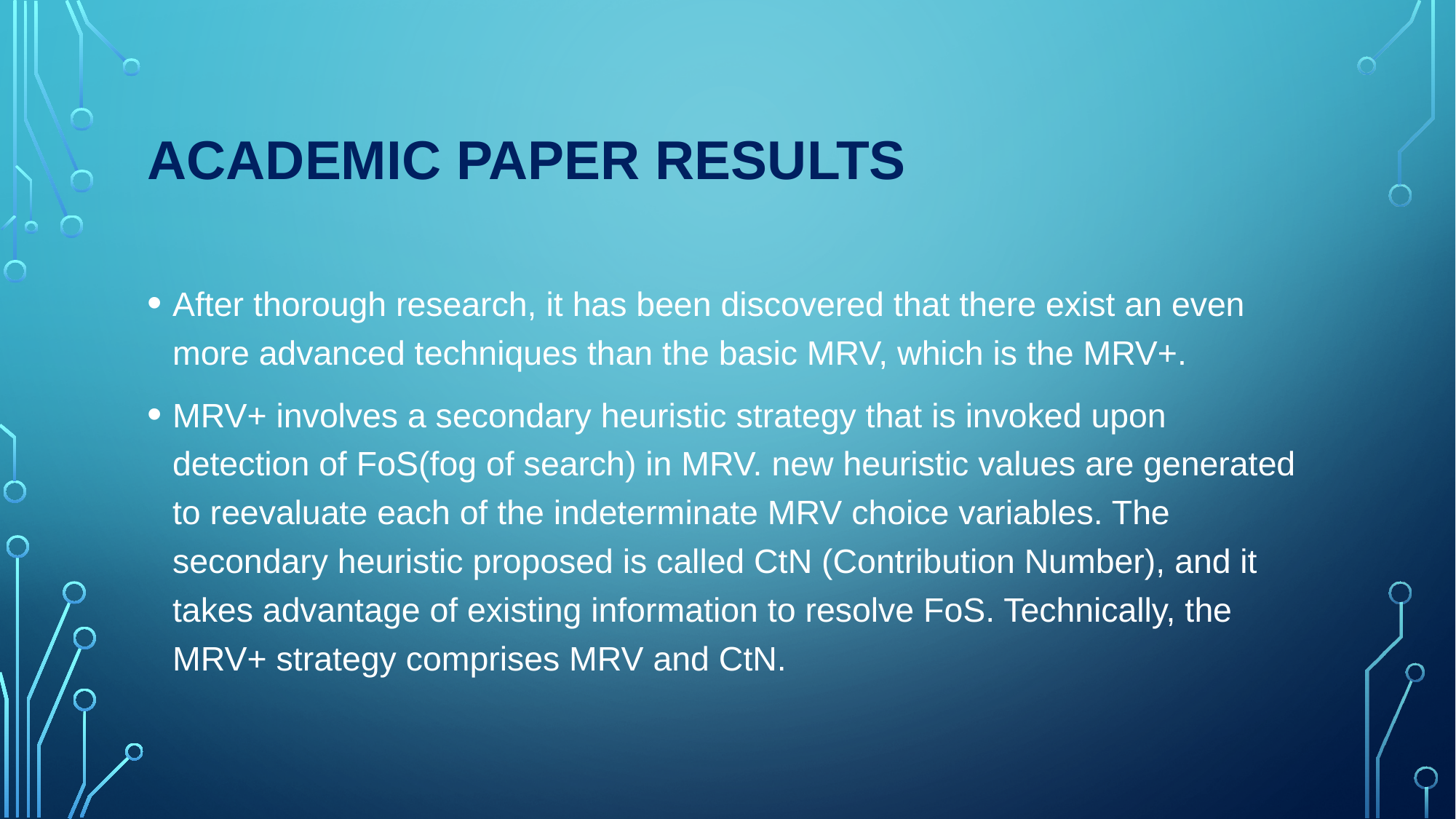

# ACADEMIC PAPER RESULTS
After thorough research, it has been discovered that there exist an even more advanced techniques than the basic MRV, which is the MRV+.
MRV+ involves a secondary heuristic strategy that is invoked upon detection of FoS(fog of search) in MRV. new heuristic values are generated to reevaluate each of the indeterminate MRV choice variables. The secondary heuristic proposed is called CtN (Contribution Number), and it takes advantage of existing information to resolve FoS. Technically, the MRV+ strategy comprises MRV and CtN.